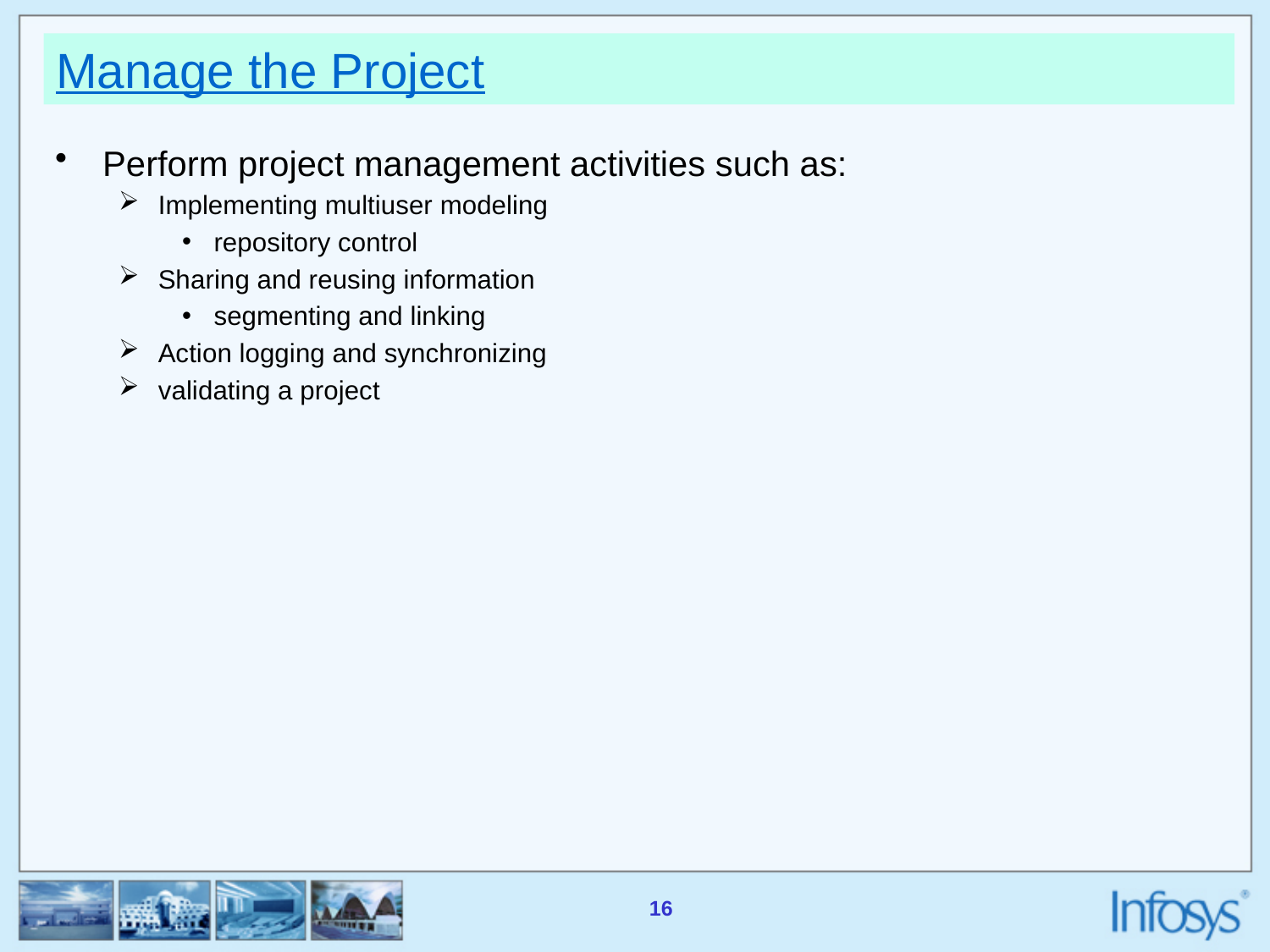

# Manage the Project
Perform project management activities such as:
Implementing multiuser modeling
repository control
Sharing and reusing information
segmenting and linking
Action logging and synchronizing
validating a project